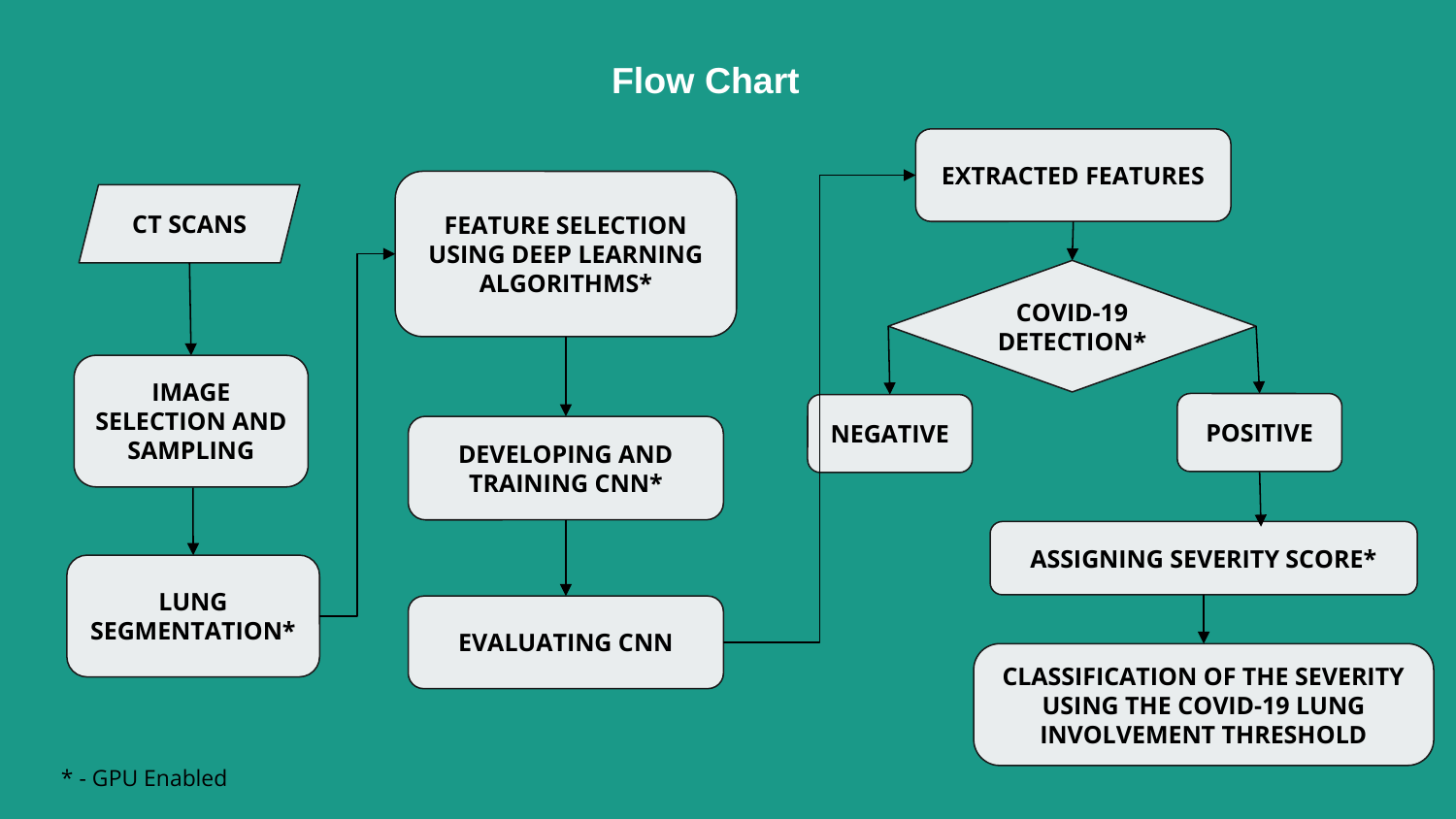

Flow Chart
EXTRACTED FEATURES
FEATURE SELECTION USING DEEP LEARNING ALGORITHMS*
CT SCANS
COVID-19 DETECTION*
IMAGE SELECTION AND SAMPLING
POSITIVE
NEGATIVE
DEVELOPING AND TRAINING CNN*
ASSIGNING SEVERITY SCORE*
LUNG
SEGMENTATION*
EVALUATING CNN
CLASSIFICATION OF THE SEVERITY USING THE COVID-19 LUNG INVOLVEMENT THRESHOLD
* - GPU Enabled